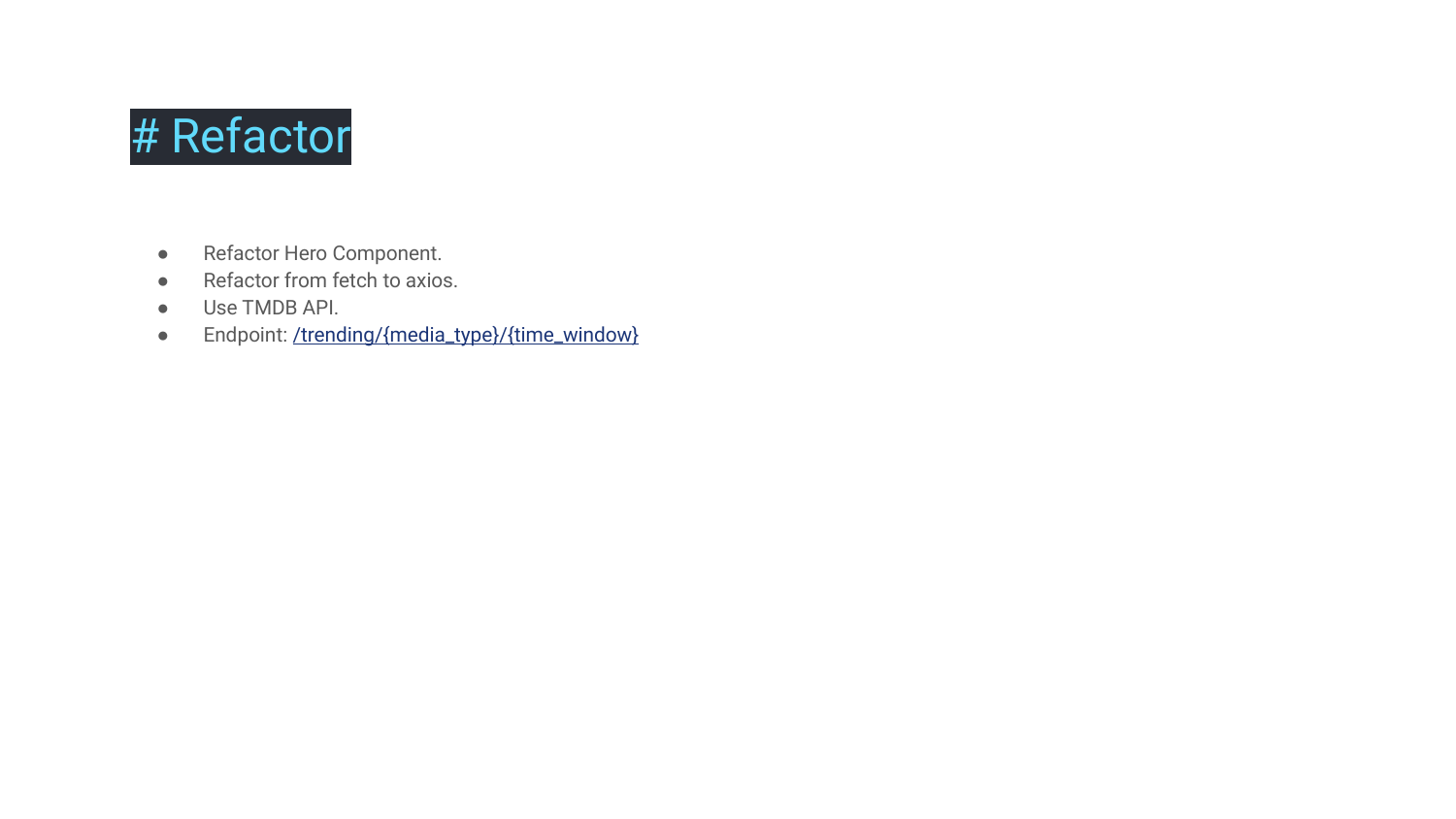

# Refactor
Refactor Hero Component.
Refactor from fetch to axios.
Use TMDB API.
Endpoint: /trending/{media_type}/{time_window}